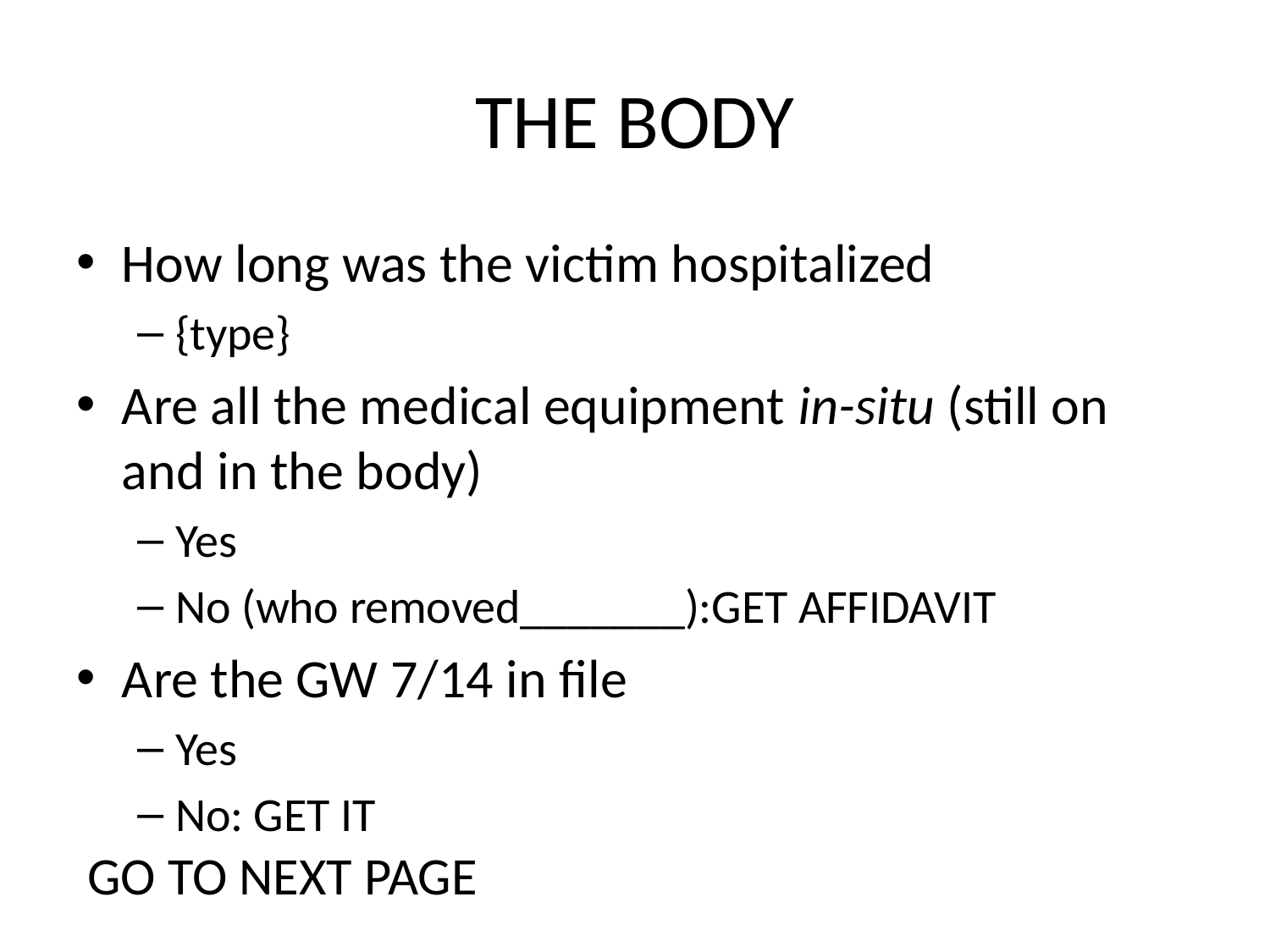

# THE BODY
How long was the victim hospitalized
{type}
Are all the medical equipment in-situ (still on and in the body)
Yes
No (who removed_______):GET AFFIDAVIT
Are the GW 7/14 in file
Yes
No: GET IT
GO TO NEXT PAGE